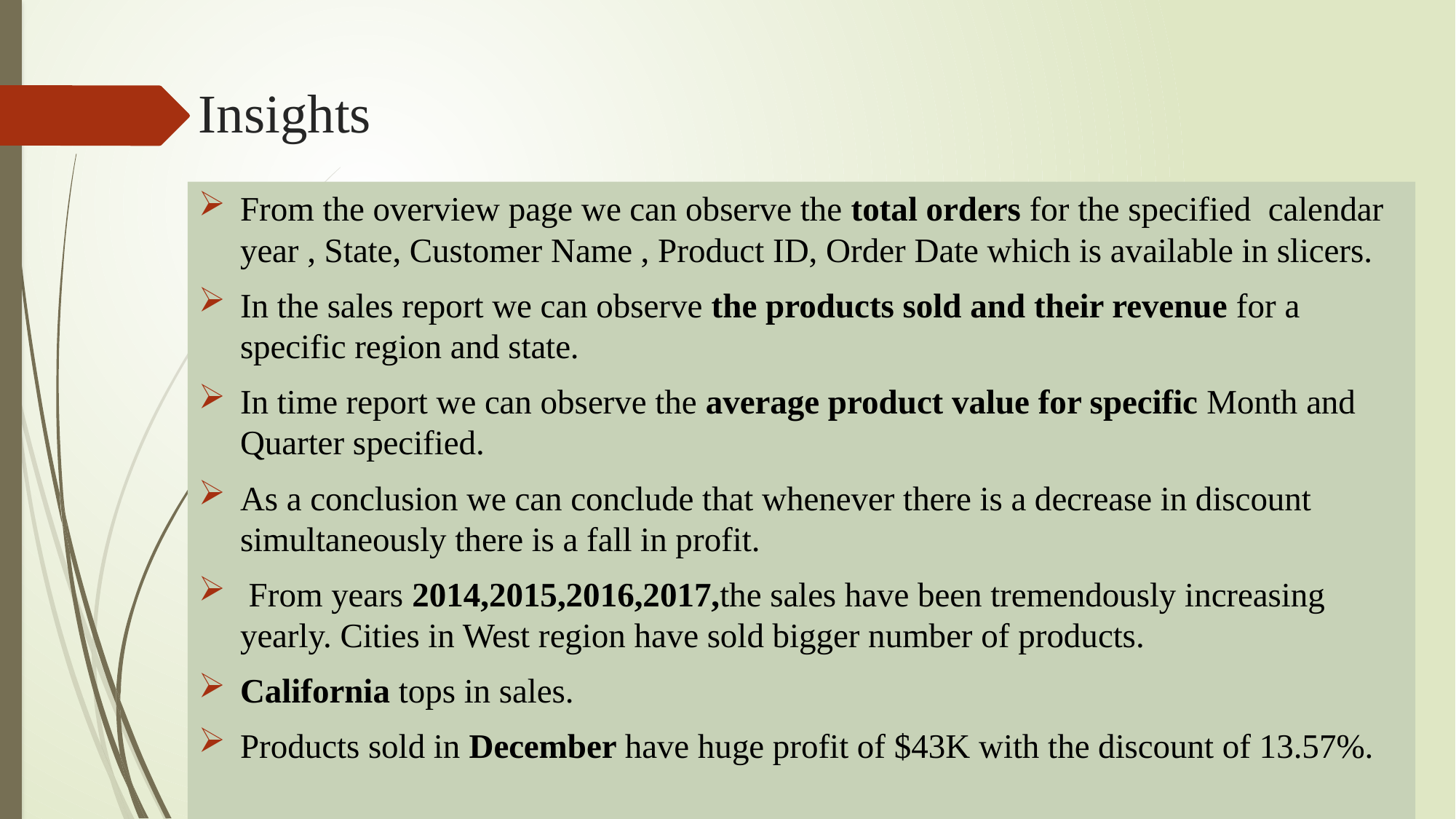

# Insights
From the overview page we can observe the total orders for the specified  calendar year , State, Customer Name , Product ID, Order Date which is available in slicers.
In the sales report we can observe the products sold and their revenue for a specific region and state.
In time report we can observe the average product value for specific Month and Quarter specified.
As a conclusion we can conclude that whenever there is a decrease in discount simultaneously there is a fall in profit.
 From years 2014,2015,2016,2017,the sales have been tremendously increasing yearly. Cities in West region have sold bigger number of products.
California tops in sales.
Products sold in December have huge profit of $43K with the discount of 13.57%.